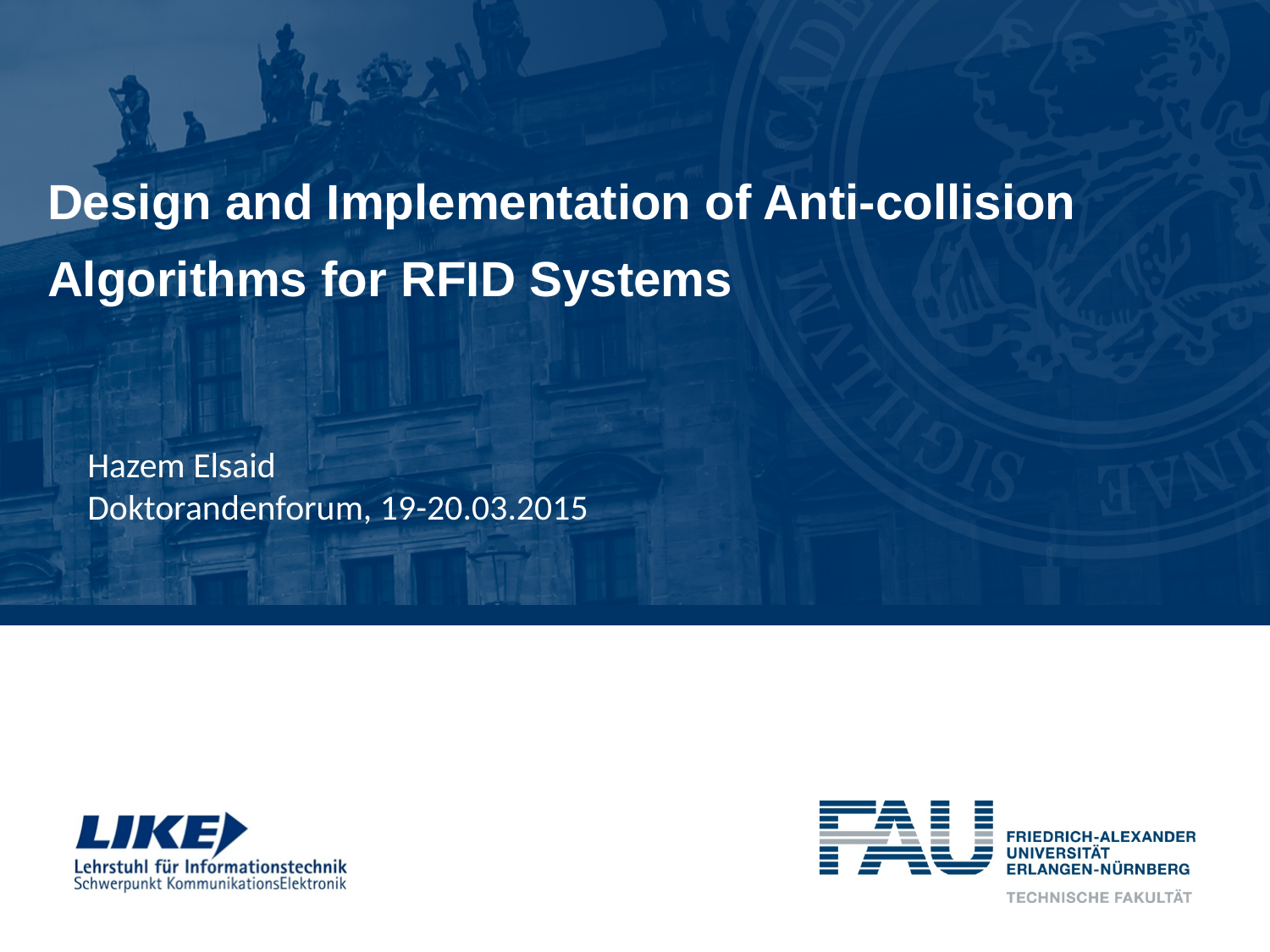

Design and Implementation of Anti-collision Algorithms for RFID Systems

Hazem Elsaid
Doktorandenforum, 19-20.03.2015